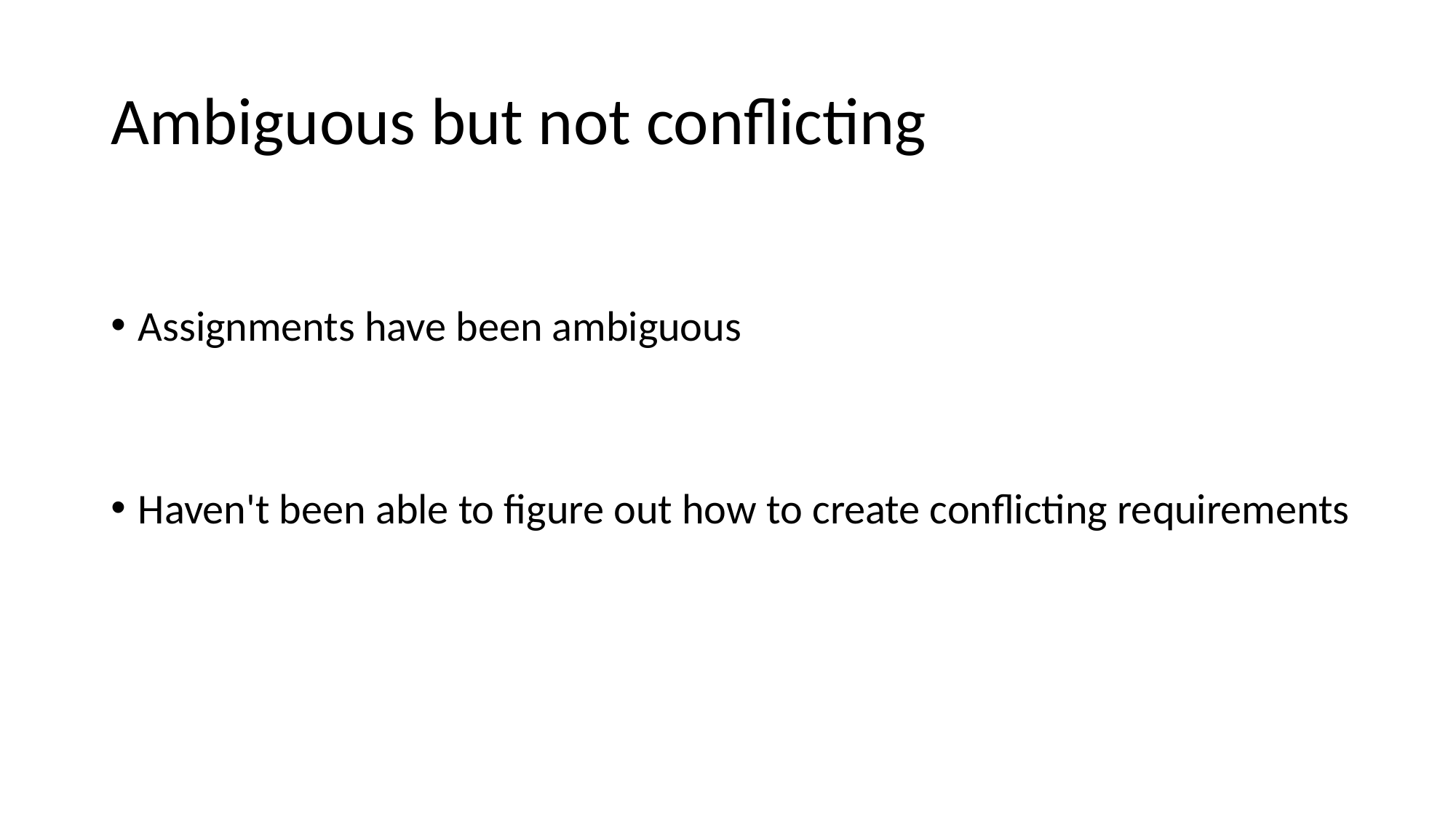

# Ambiguous but not conflicting
Assignments have been ambiguous

Haven't been able to figure out how to create conflicting requirements